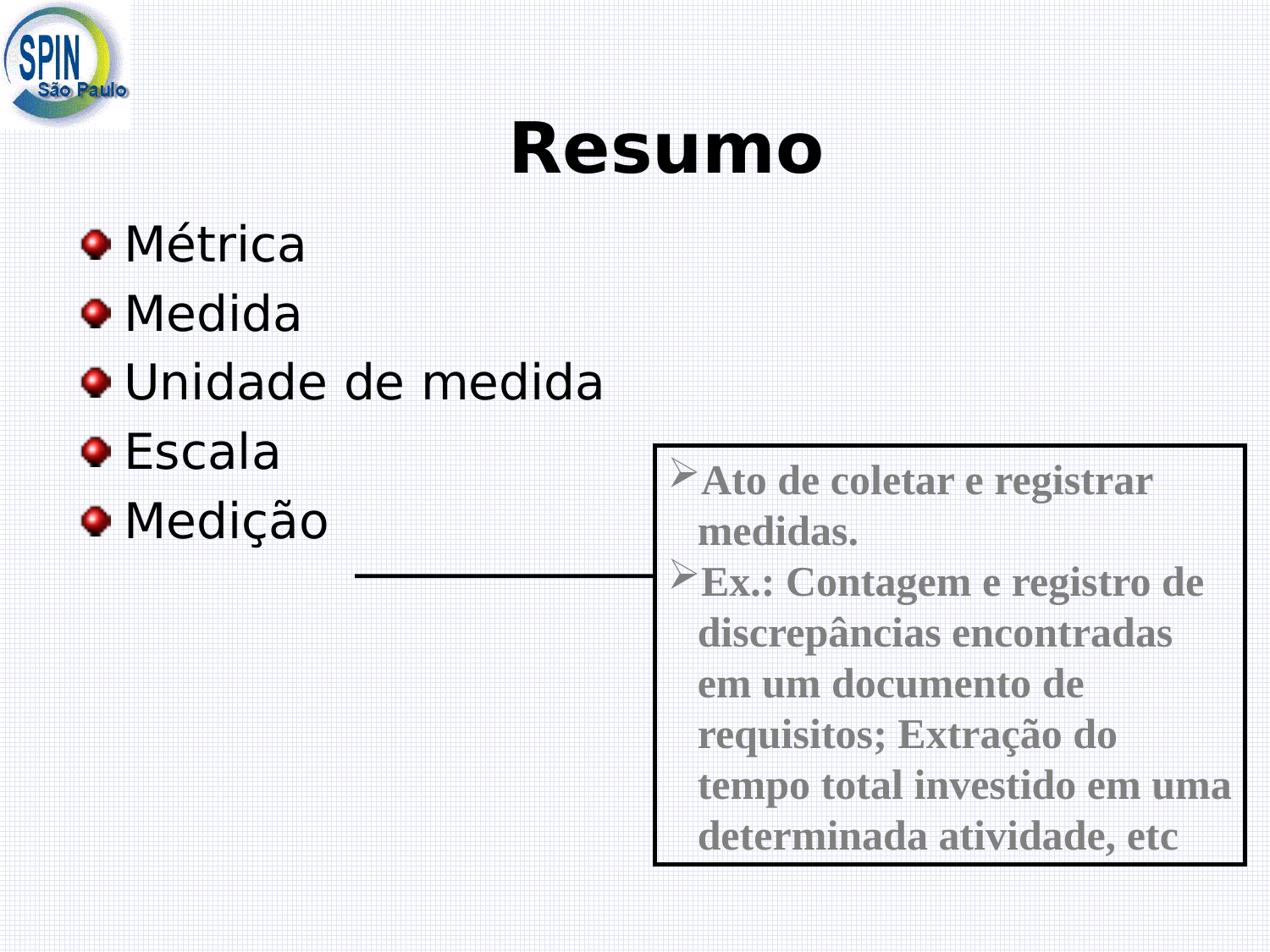

# Resumo
Métrica
Medida
Unidade de medida
Escala
Medição
Ato de coletar e registrar medidas.
Ex.: Contagem e registro de discrepâncias encontradas em um documento de requisitos; Extração do tempo total investido em uma determinada atividade, etc